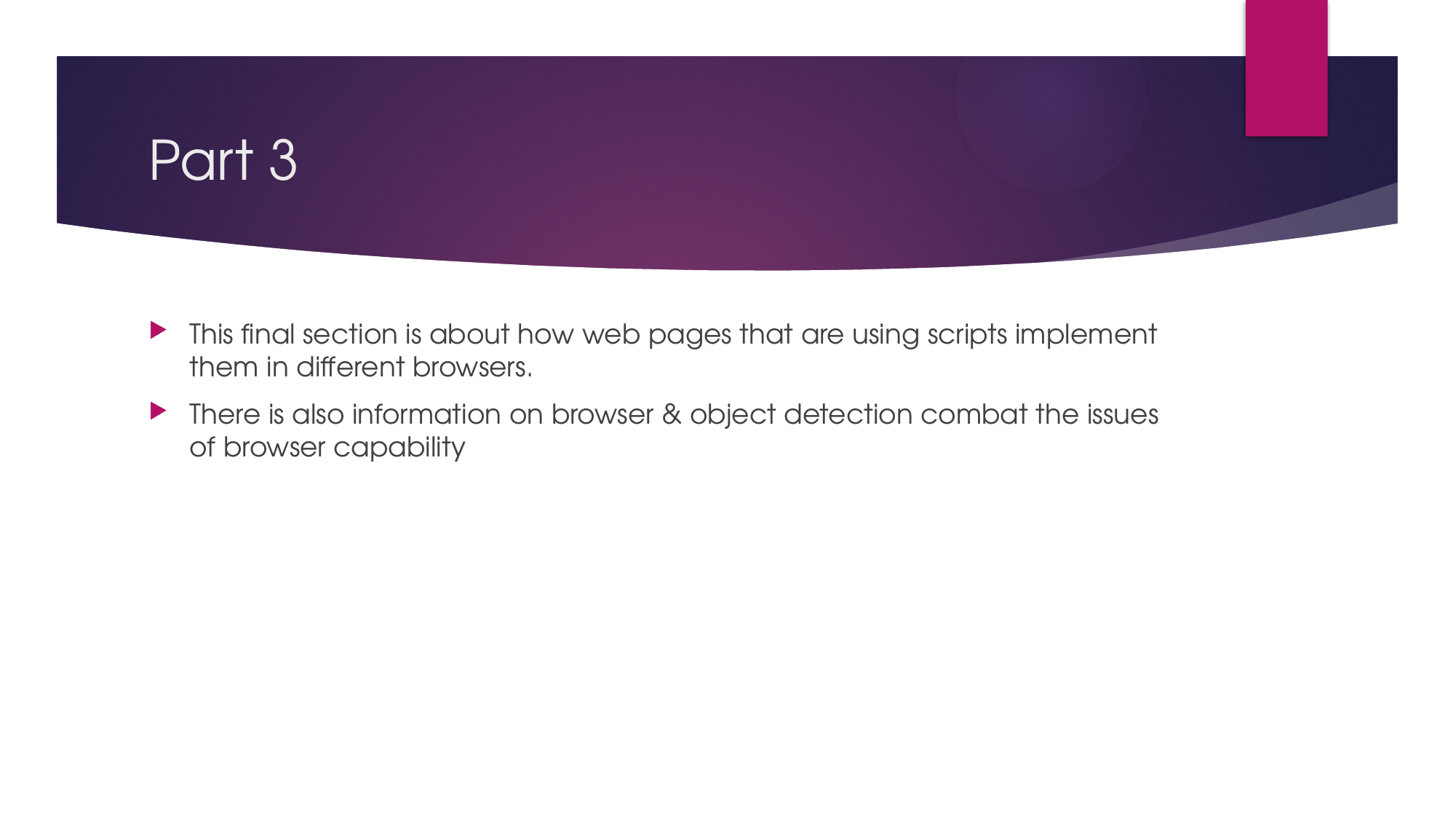

# Part 3
This final section is about how web pages that are using scripts implement them in different browsers.
There is also information on browser & object detection combat the issues of browser capability